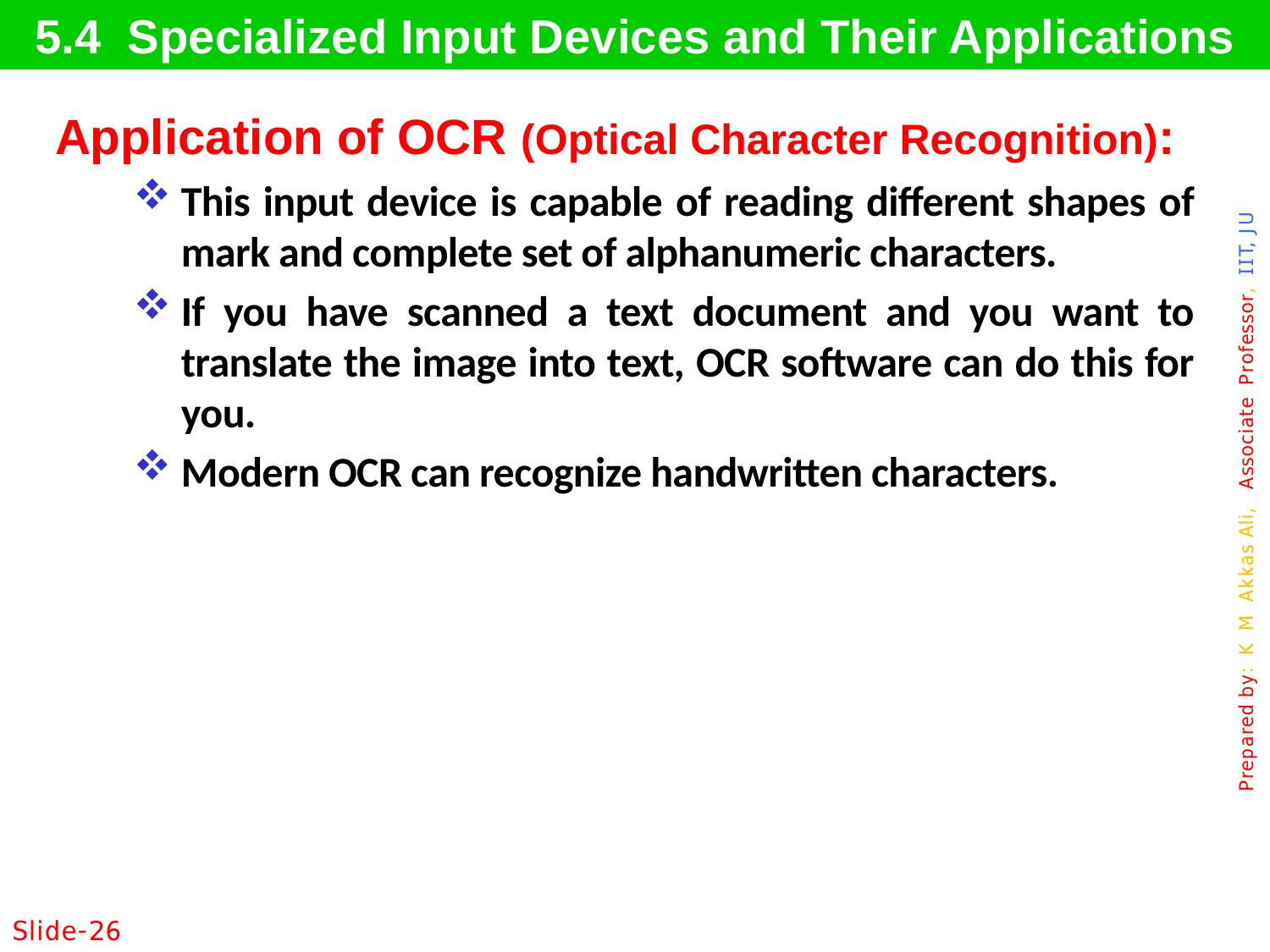

5.4  Specialized Input Devices and Their Applications
Application of OCR (Optical Character Recognition):
This input device is capable of reading different shapes of mark and complete set of alphanumeric characters.
If you have scanned a text document and you want to translate the image into text, OCR software can do this for you.
Modern OCR can recognize handwritten characters.
Slide-26